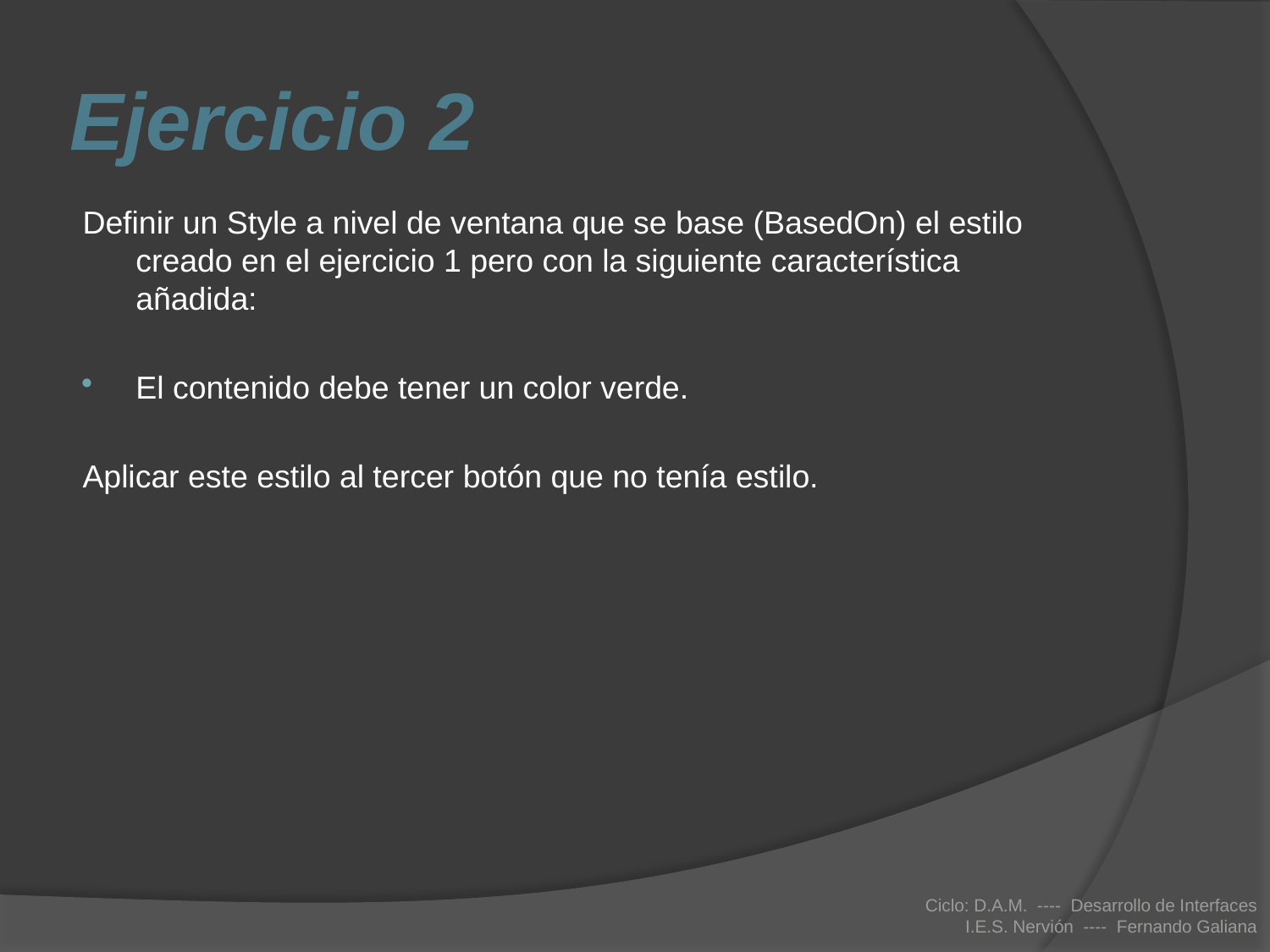

# Ejercicio 2
Definir un Style a nivel de ventana que se base (BasedOn) el estilo creado en el ejercicio 1 pero con la siguiente característica añadida:

El contenido debe tener un color verde.

Aplicar este estilo al tercer botón que no tenía estilo.

Ciclo: D.A.M.  ----  Desarrollo de Interfaces
I.E.S. Nervión  ----  Fernando Galiana